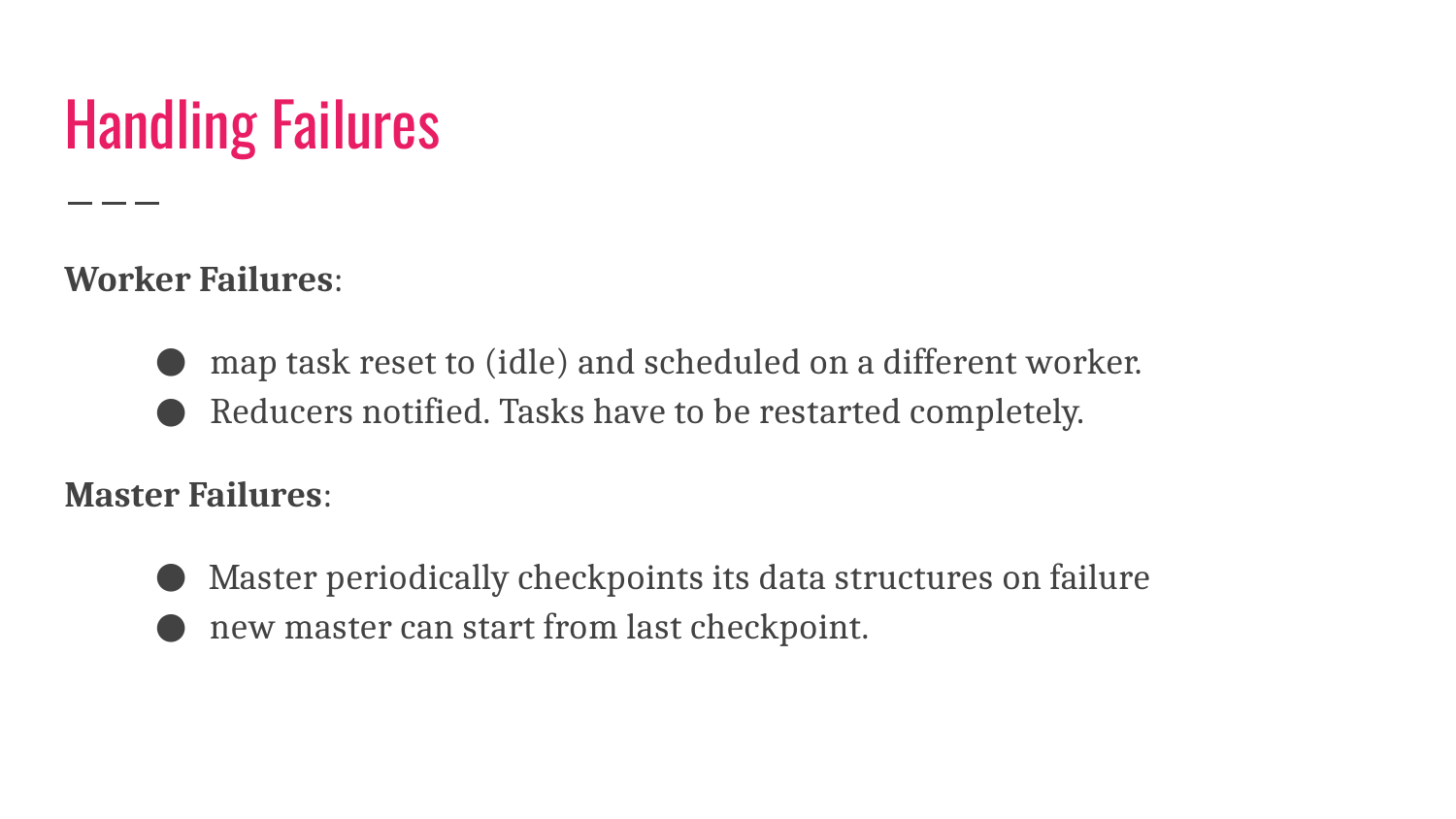

# Handling Failures
Worker Failures:
map task reset to (idle) and scheduled on a different worker.
Reducers notified. Tasks have to be restarted completely.
Master Failures:
Master periodically checkpoints its data structures on failure
new master can start from last checkpoint.